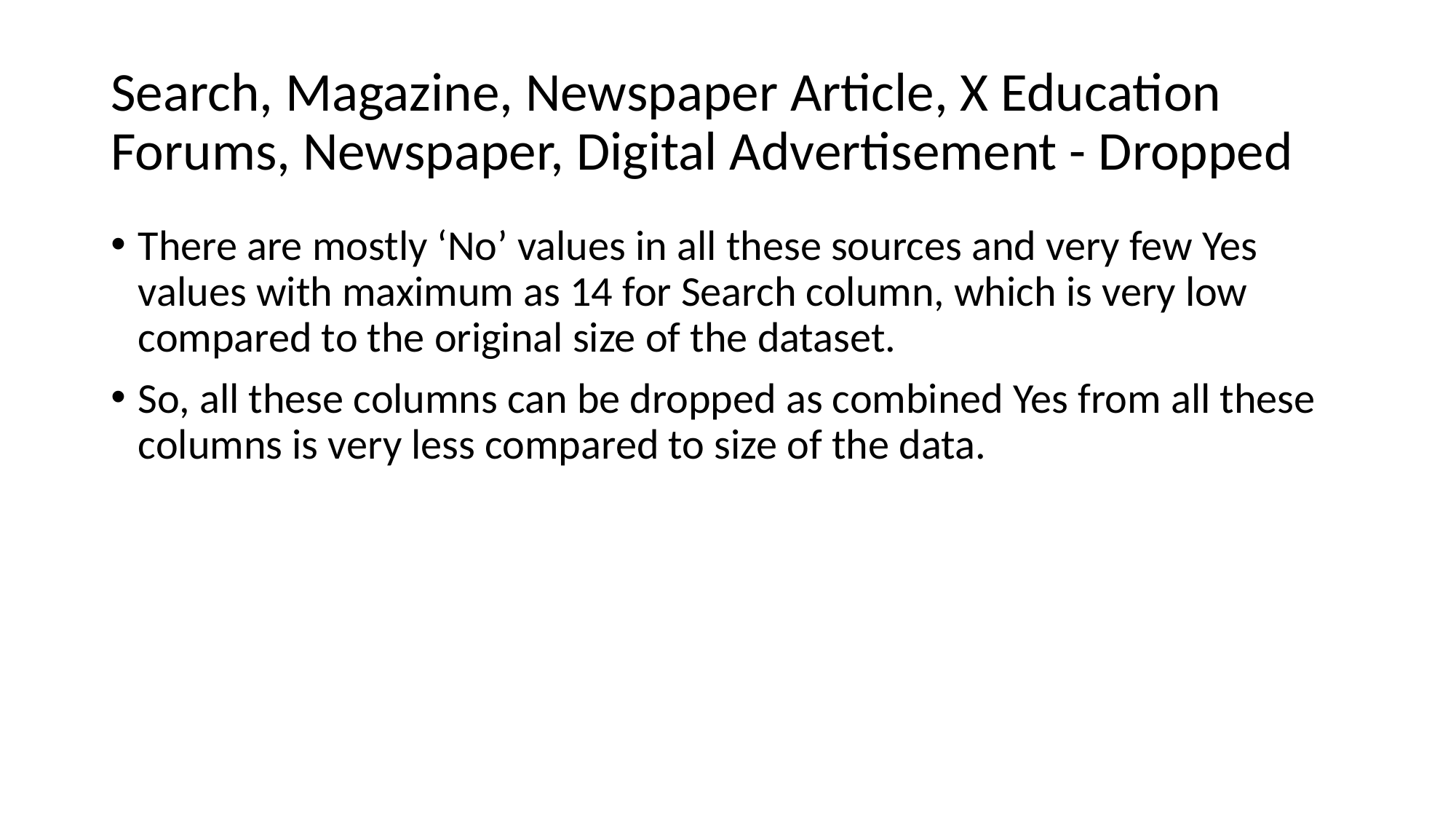

# Search, Magazine, Newspaper Article, X Education Forums, Newspaper, Digital Advertisement - Dropped
There are mostly ‘No’ values in all these sources and very few Yes values with maximum as 14 for Search column, which is very low compared to the original size of the dataset.
So, all these columns can be dropped as combined Yes from all these columns is very less compared to size of the data.